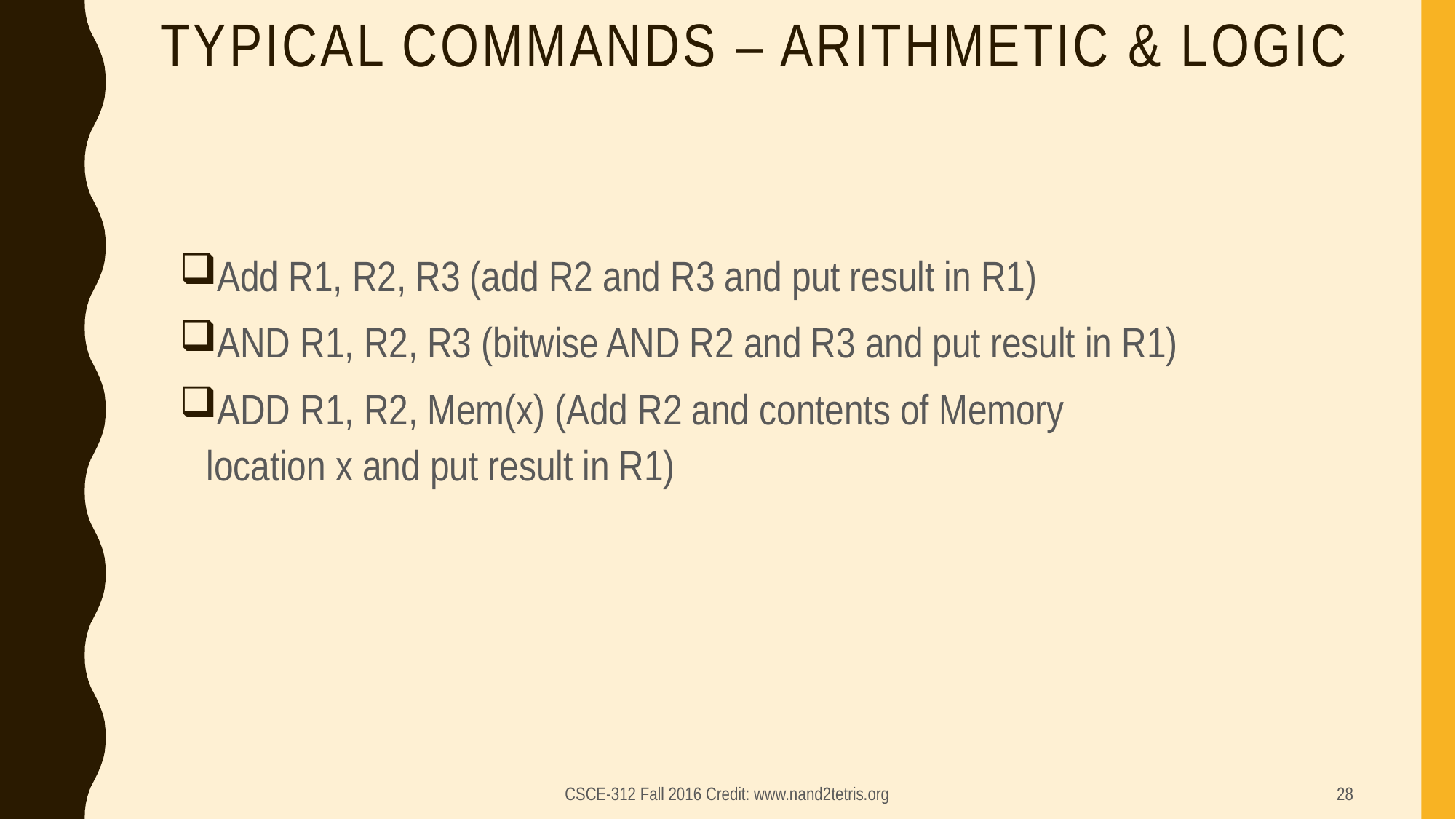

# Typical Commands – arithmetic & logic
Add R1, R2, R3 (add R2 and R3 and put result in R1)
AND R1, R2, R3 (bitwise AND R2 and R3 and put result in R1)
ADD R1, R2, Mem(x) (Add R2 and contents of Memory location x and put result in R1)
CSCE-312 Fall 2016 Credit: www.nand2tetris.org
28